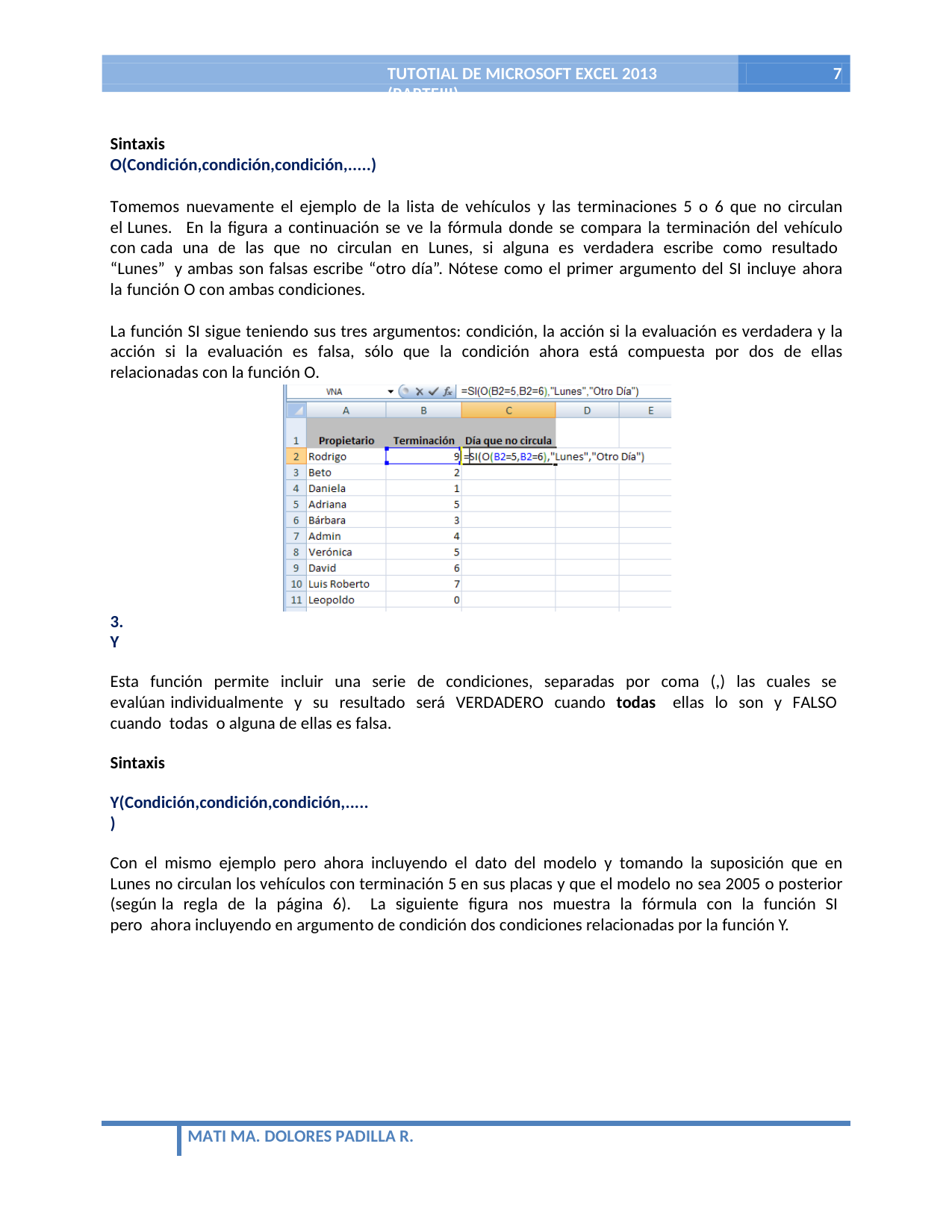

TUTOTIAL DE MICROSOFT EXCEL 2013 (PARTEIII)
7

Sintaxis
O(Condición,condición,condición,.....)

Tomemos nuevamente el ejemplo de la lista de vehículos y las terminaciones 5 o 6 que no circulan el Lunes.   En la figura a continuación se ve la fórmula donde se compara la terminación del vehículo con cada  una  de  las  que  no  circulan  en  Lunes,  si  alguna  es  verdadera  escribe  como  resultado  “Lunes”  y ambas son falsas escribe “otro día”. Nótese como el primer argumento del SI incluye ahora la función O con ambas condiciones.

La función SI sigue teniendo sus tres argumentos: condición, la acción si la evaluación es verdadera y la acción si la evaluación es falsa, sólo que la condición ahora está compuesta por dos de ellas relacionadas con la función O.

3.    Y

Esta  función  permite  incluir  una  serie  de  condiciones,  separadas  por  coma  (,)  las  cuales  se  evalúan individualmente  y  su  resultado  será  VERDADERO  cuando  todas   ellas  lo  son  y  FALSO  cuando  todas  o alguna de ellas es falsa.

Sintaxis

Y(Condición,condición,condición,.....)

Con el mismo ejemplo pero ahora incluyendo el dato del modelo y tomando la suposición que en Lunes no circulan los vehículos con terminación 5 en sus placas y que el modelo no sea 2005 o posterior (según la  regla  de  la  página  6).    La  siguiente  figura  nos  muestra  la  fórmula  con  la  función  SI  pero  ahora incluyendo en argumento de condición dos condiciones relacionadas por la función Y.

MATI MA. DOLORES PADILLA R.